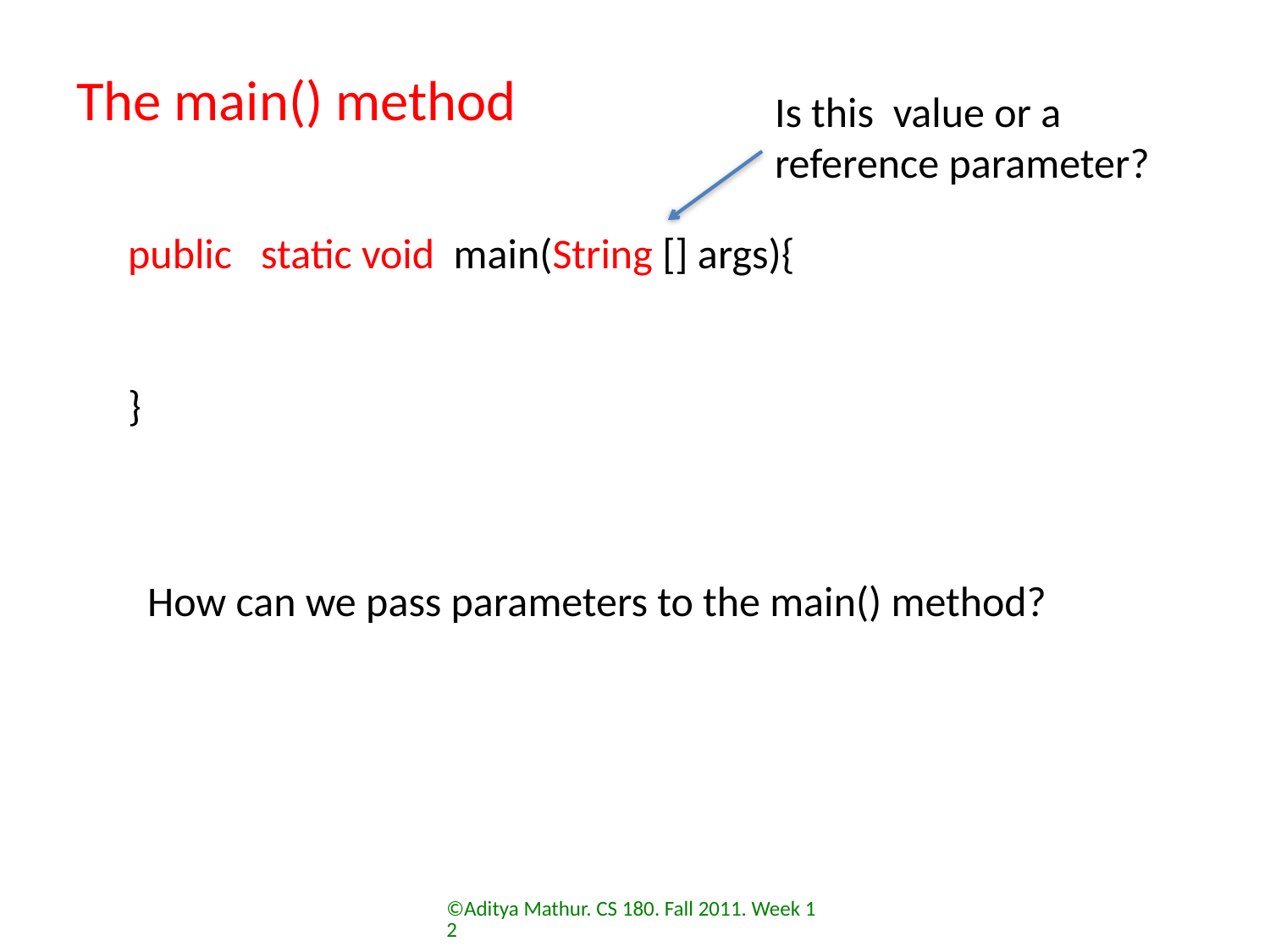

# The main() method
Is this  value or a reference parameter?
public   static void  main(String [] args){

}
How can we pass parameters to the main() method?
©Aditya Mathur. CS 180. Fall 2011. Week 12